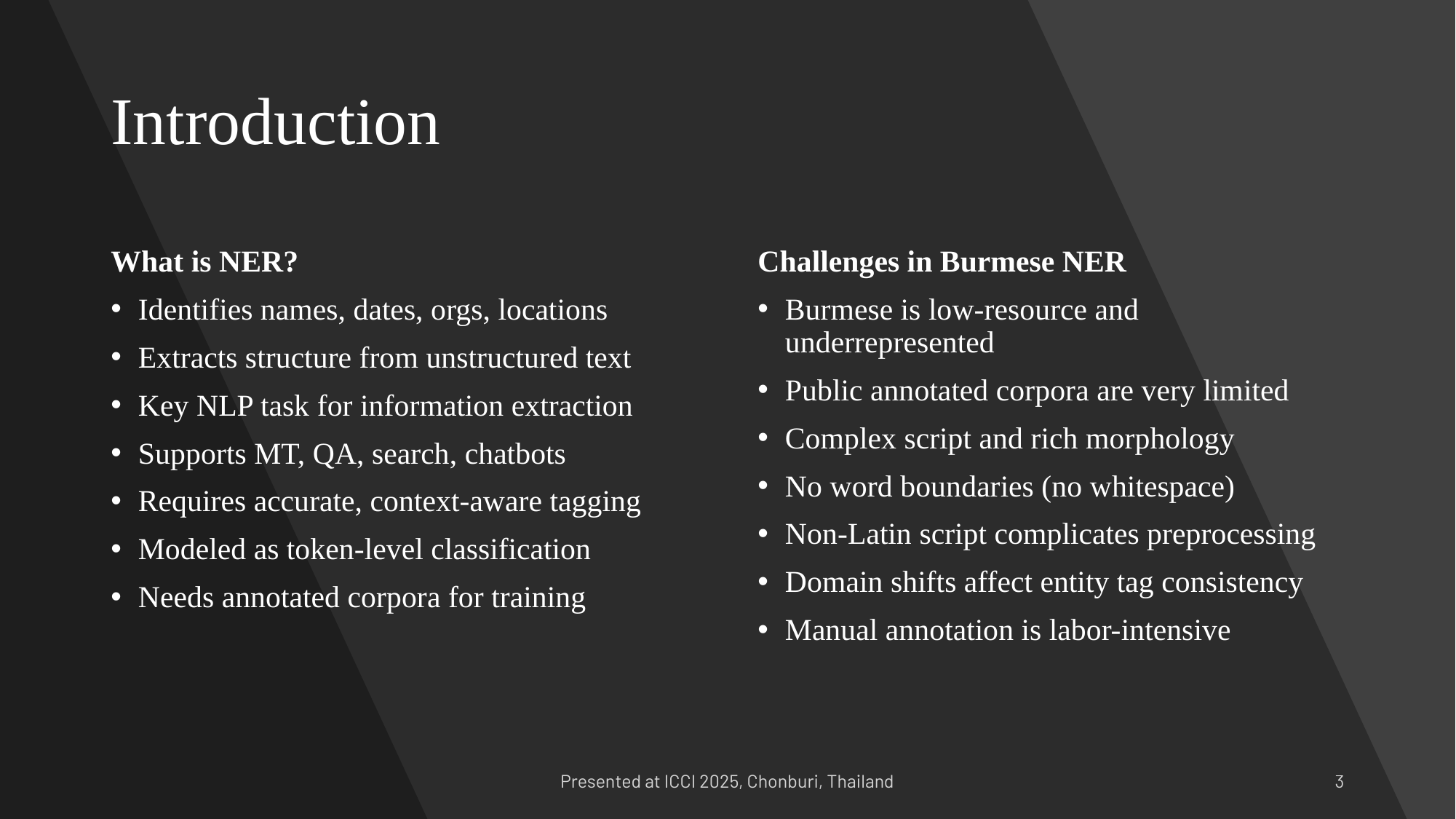

# Introduction
What is NER?
Identifies names, dates, orgs, locations
Extracts structure from unstructured text
Key NLP task for information extraction
Supports MT, QA, search, chatbots
Requires accurate, context-aware tagging
Modeled as token-level classification
Needs annotated corpora for training
Challenges in Burmese NER
Burmese is low-resource and underrepresented
Public annotated corpora are very limited
Complex script and rich morphology
No word boundaries (no whitespace)
Non-Latin script complicates preprocessing
Domain shifts affect entity tag consistency
Manual annotation is labor-intensive
Presented at ICCI 2025, Chonburi, Thailand
3